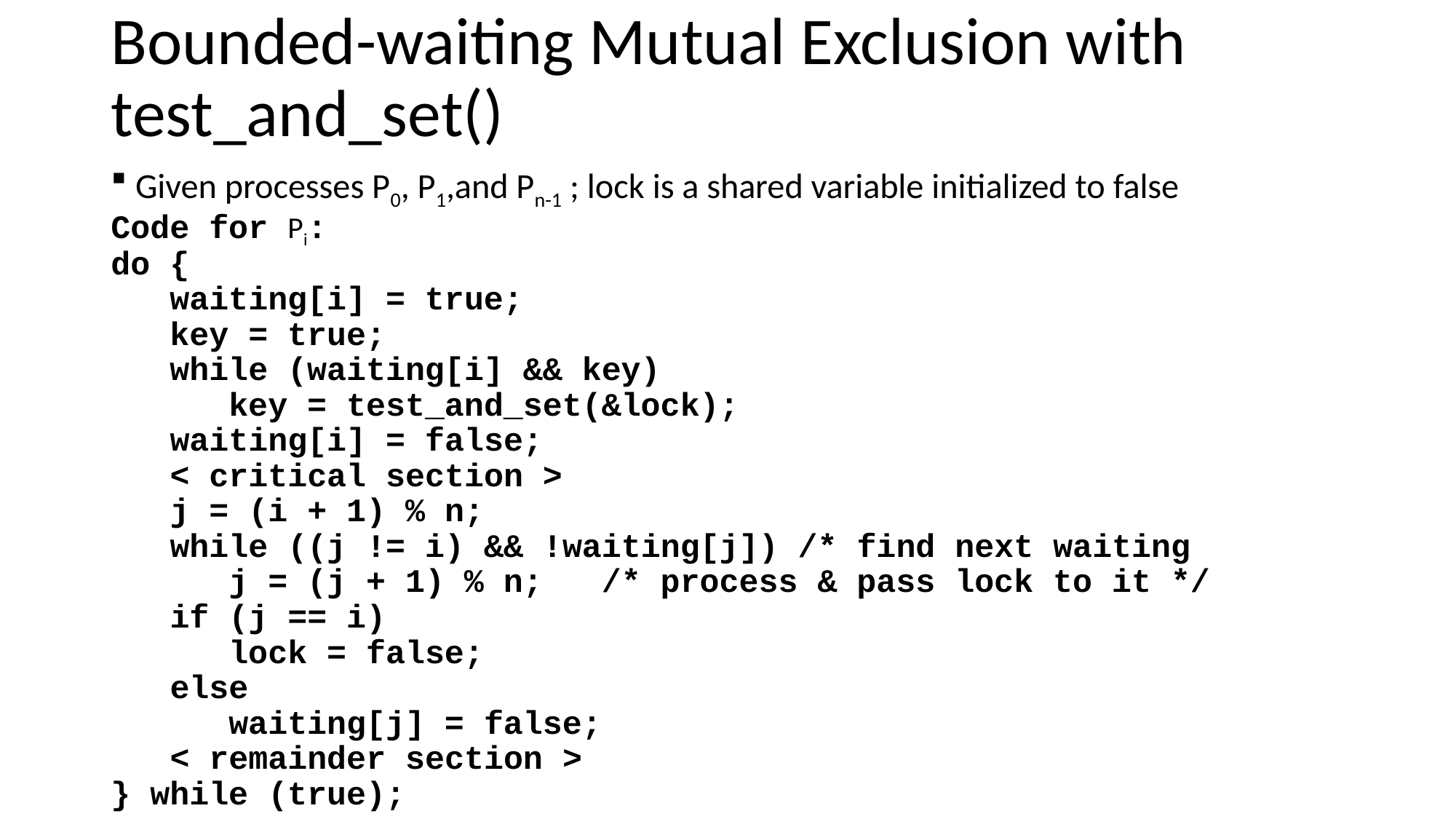

# Bounded-waiting Mutual Exclusion with test_and_set()
Given processes P0, P1,and Pn-1 ; lock is a shared variable initialized to false
Code for Pi:
do {
   waiting[i] = true;
   key = true;
   while (waiting[i] && key)
      key = test_and_set(&lock);
   waiting[i] = false;
   < critical section >
   j = (i + 1) % n;
   while ((j != i) && !waiting[j]) /* find next waiting
      j = (j + 1) % n;   /* process & pass lock to it */
   if (j == i)
      lock = false;
   else
      waiting[j] = false;
   < remainder section >
} while (true);